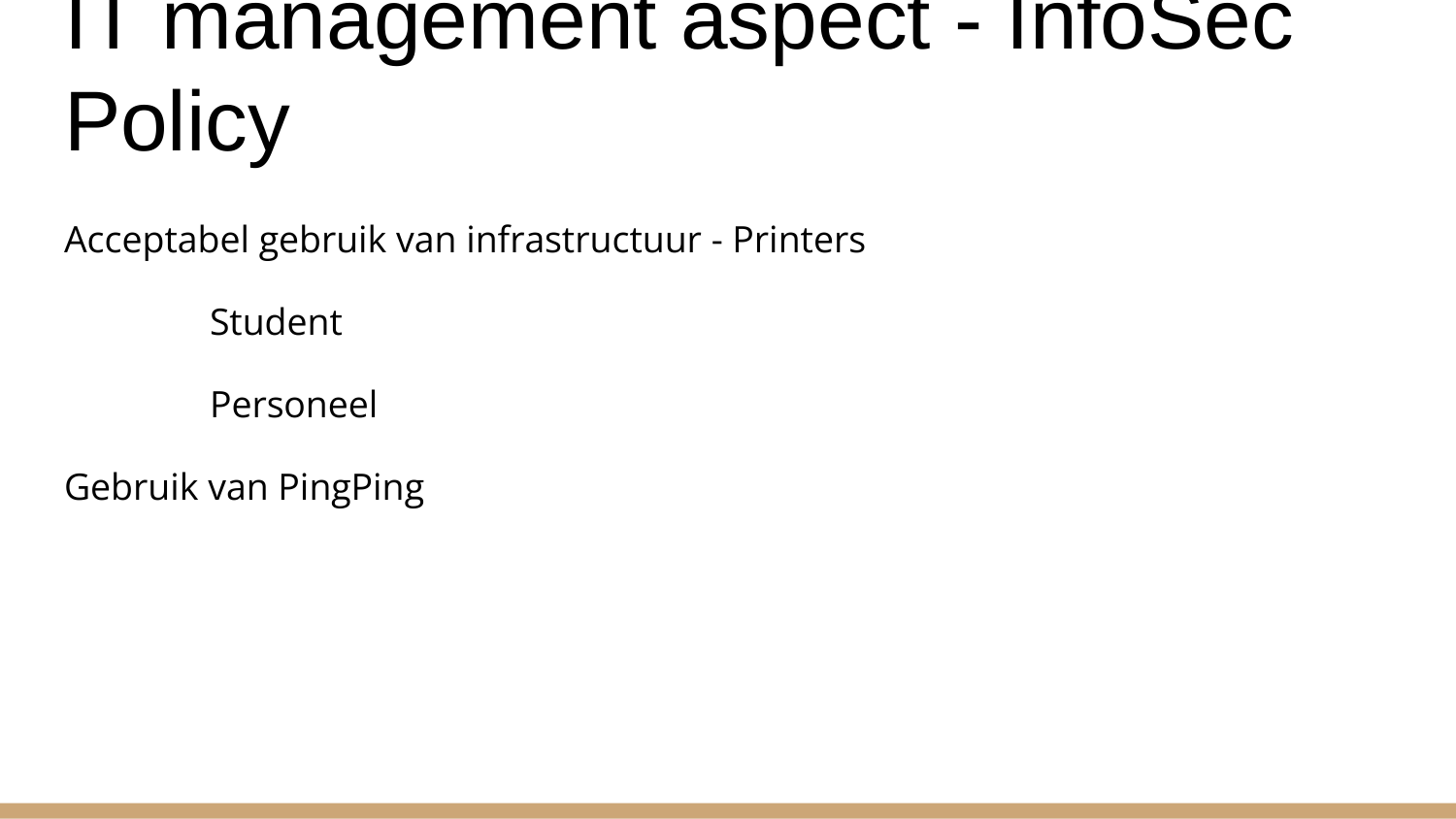

# IT management aspect - InfoSec Policy
Acceptabel gebruik van infrastructuur - Printers
	Student
	Personeel
Gebruik van PingPing